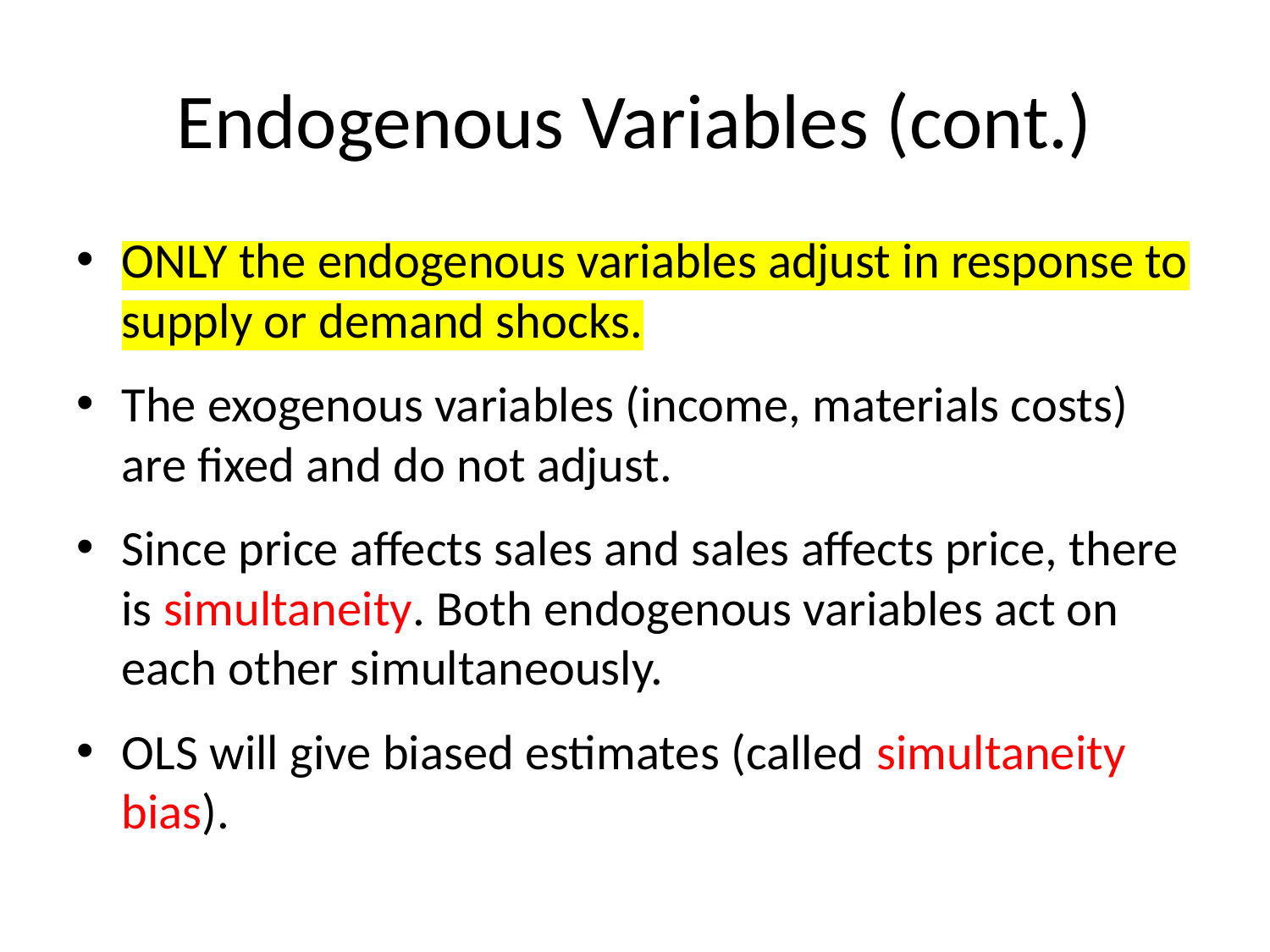

# Endogenous Variables (cont.)
ONLY the endogenous variables adjust in response to supply or demand shocks.
The exogenous variables (income, materials costs) are fixed and do not adjust.
Since price affects sales and sales affects price, there is simultaneity. Both endogenous variables act on each other simultaneously.
OLS will give biased estimates (called simultaneity bias).